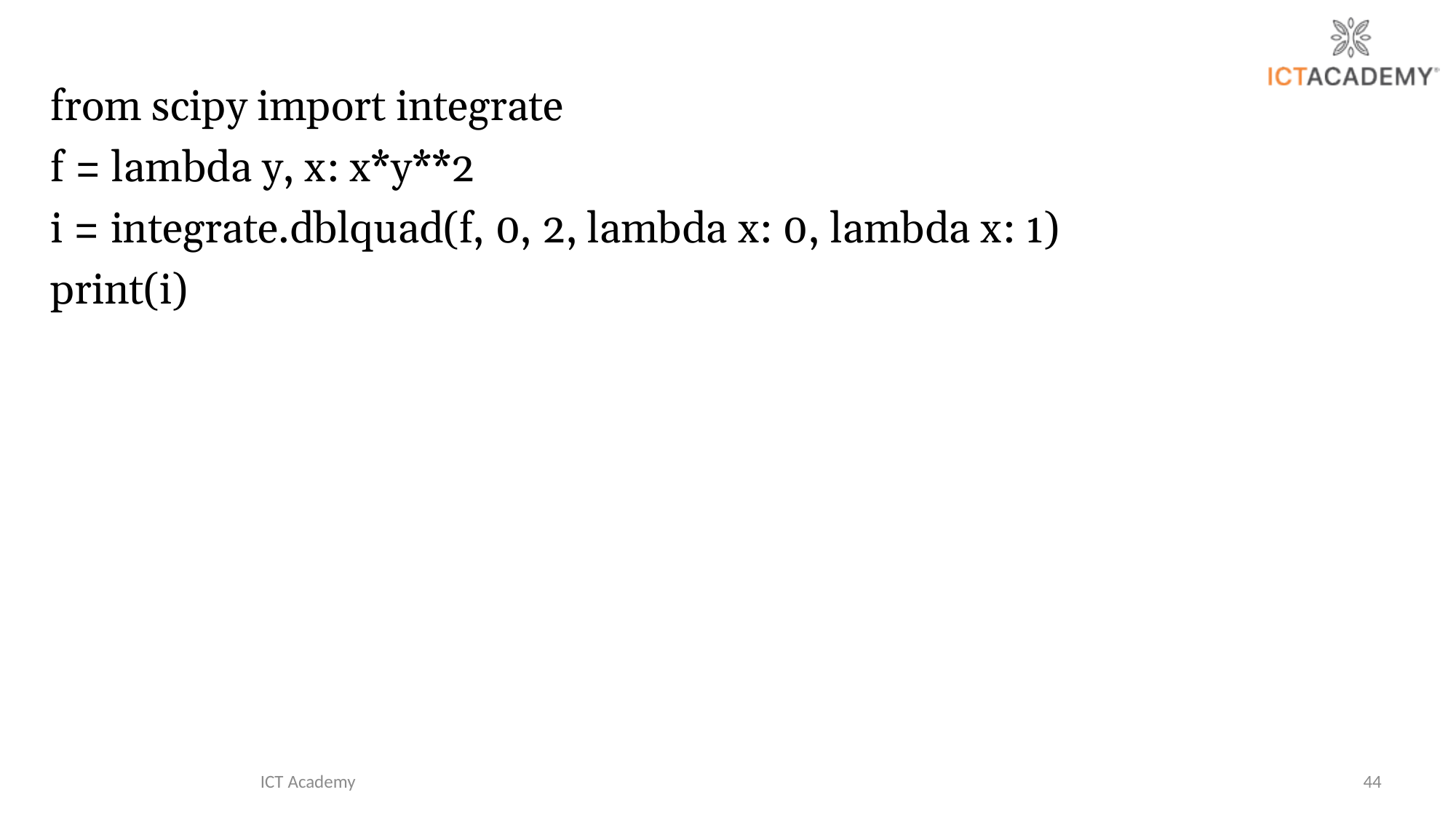

from scipy import integrate
f = lambda y, x: x*y**2
i = integrate.dblquad(f, 0, 2, lambda x: 0, lambda x: 1)
print(i)
ICT Academy
44